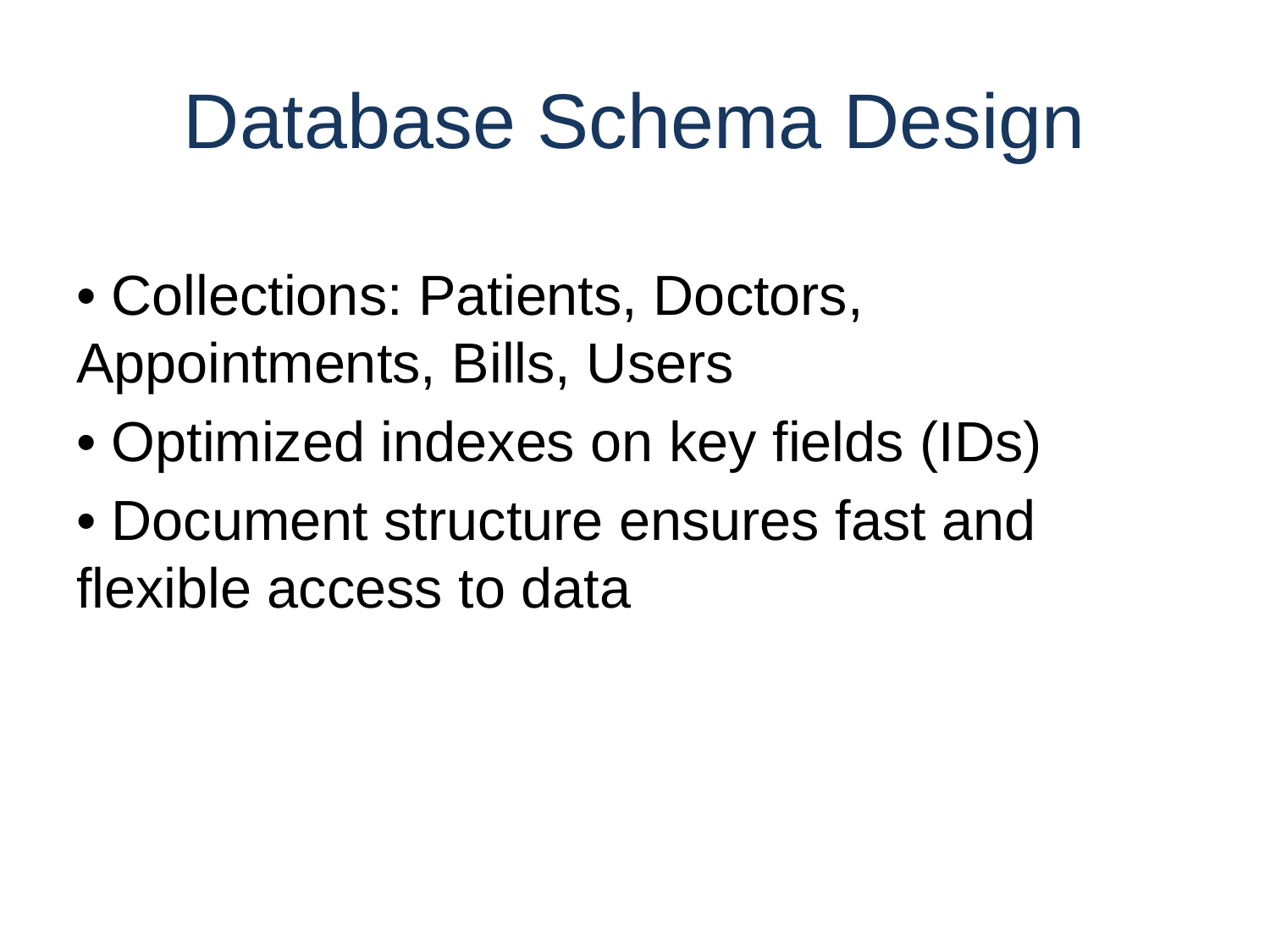

# Database Schema Design
• Collections: Patients, Doctors, Appointments, Bills, Users
• Optimized indexes on key fields (IDs)
• Document structure ensures fast and flexible access to data